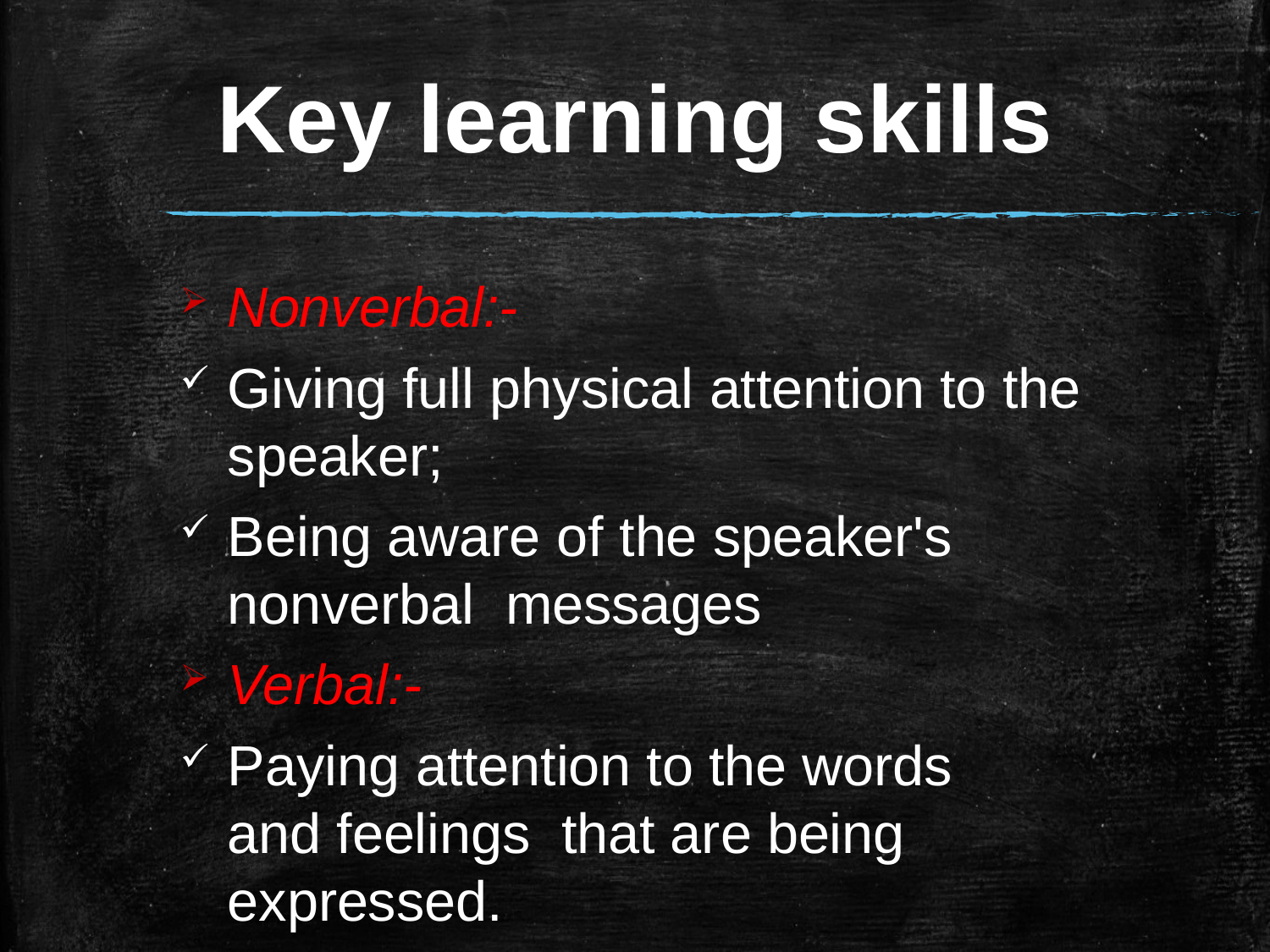

# Key learning skills
Nonverbal:-
Giving full physical attention to the speaker;
Being aware of the speaker's nonverbal  messages
Verbal:-
Paying attention to the words and feelings  that are being expressed.